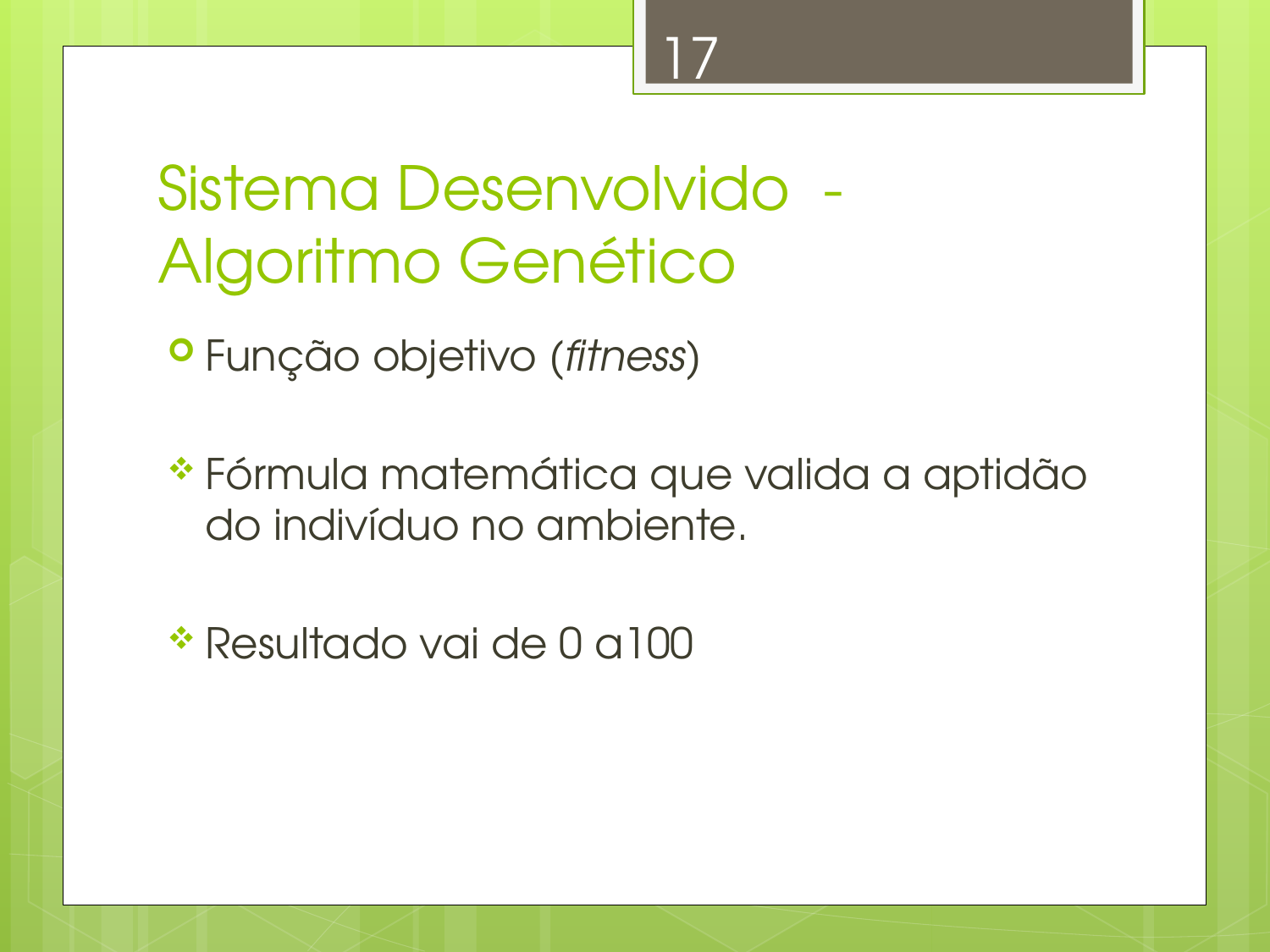

17
# Sistema Desenvolvido  - Algoritmo Genético
Função objetivo (fitness)

Fórmula matemática que valida a aptidão do indivíduo no ambiente.

Resultado vai de 0 a100